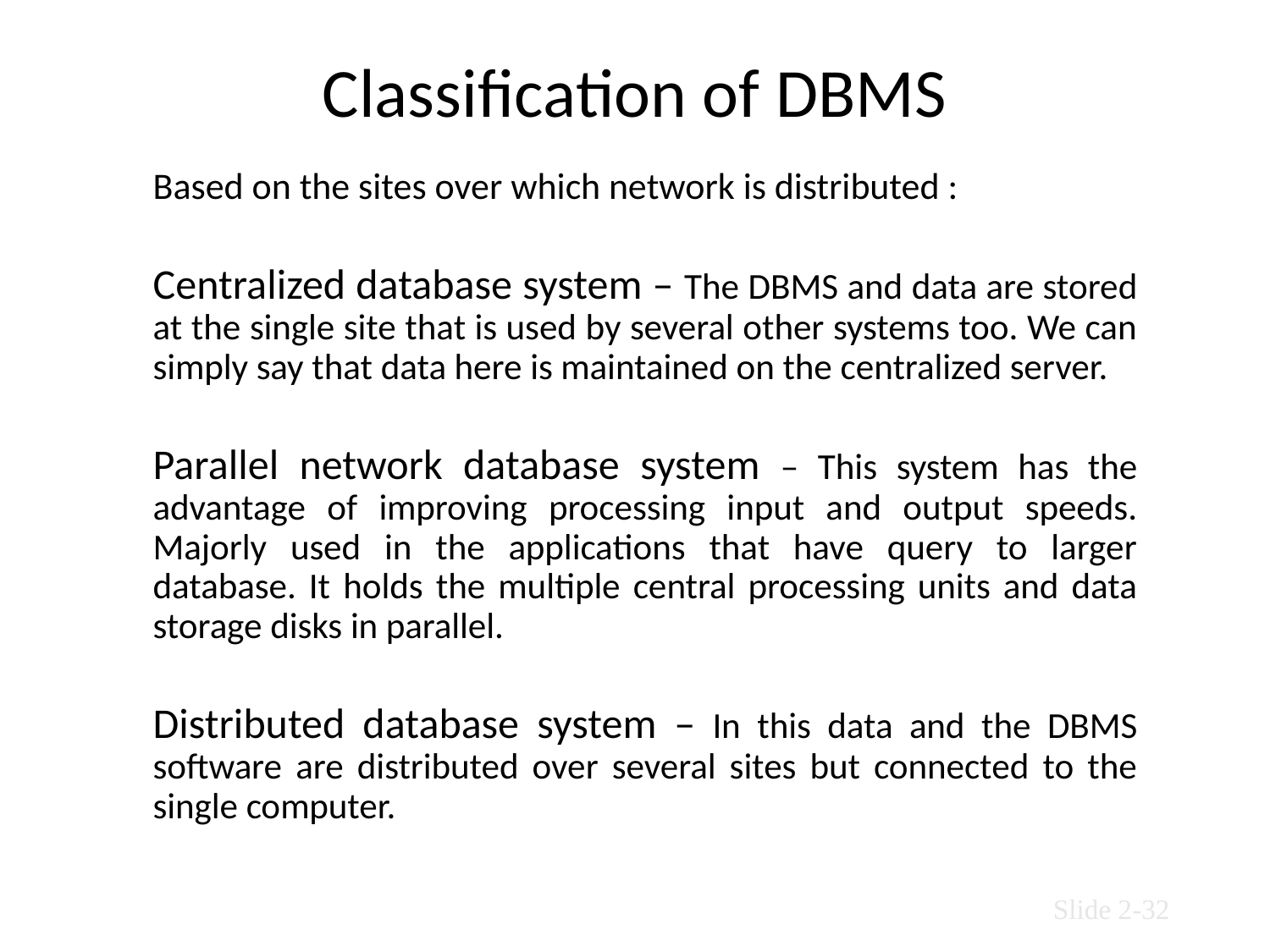

# Classification of DBMS
Based on the sites over which network is distributed :

Centralized database system – The DBMS and data are stored at the single site that is used by several other systems too. We can simply say that data here is maintained on the centralized server.

Parallel network database system – This system has the advantage of improving processing input and output speeds. Majorly used in the applications that have query to larger database. It holds the multiple central processing units and data storage disks in parallel.

Distributed database system – In this data and the DBMS software are distributed over several sites but connected to the single computer.
Slide 2-32